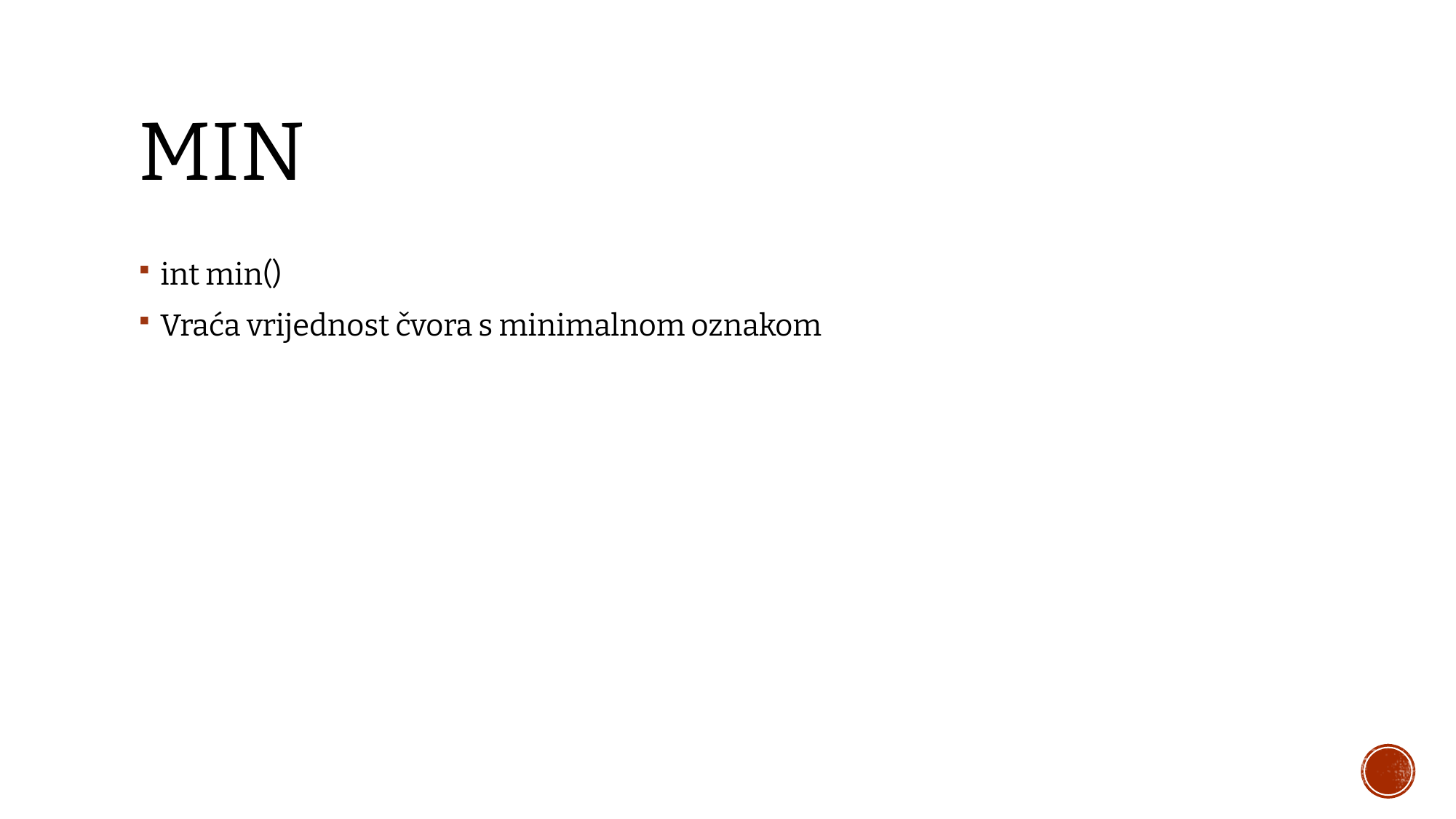

# min
int min()
Vraća vrijednost čvora s minimalnom oznakom